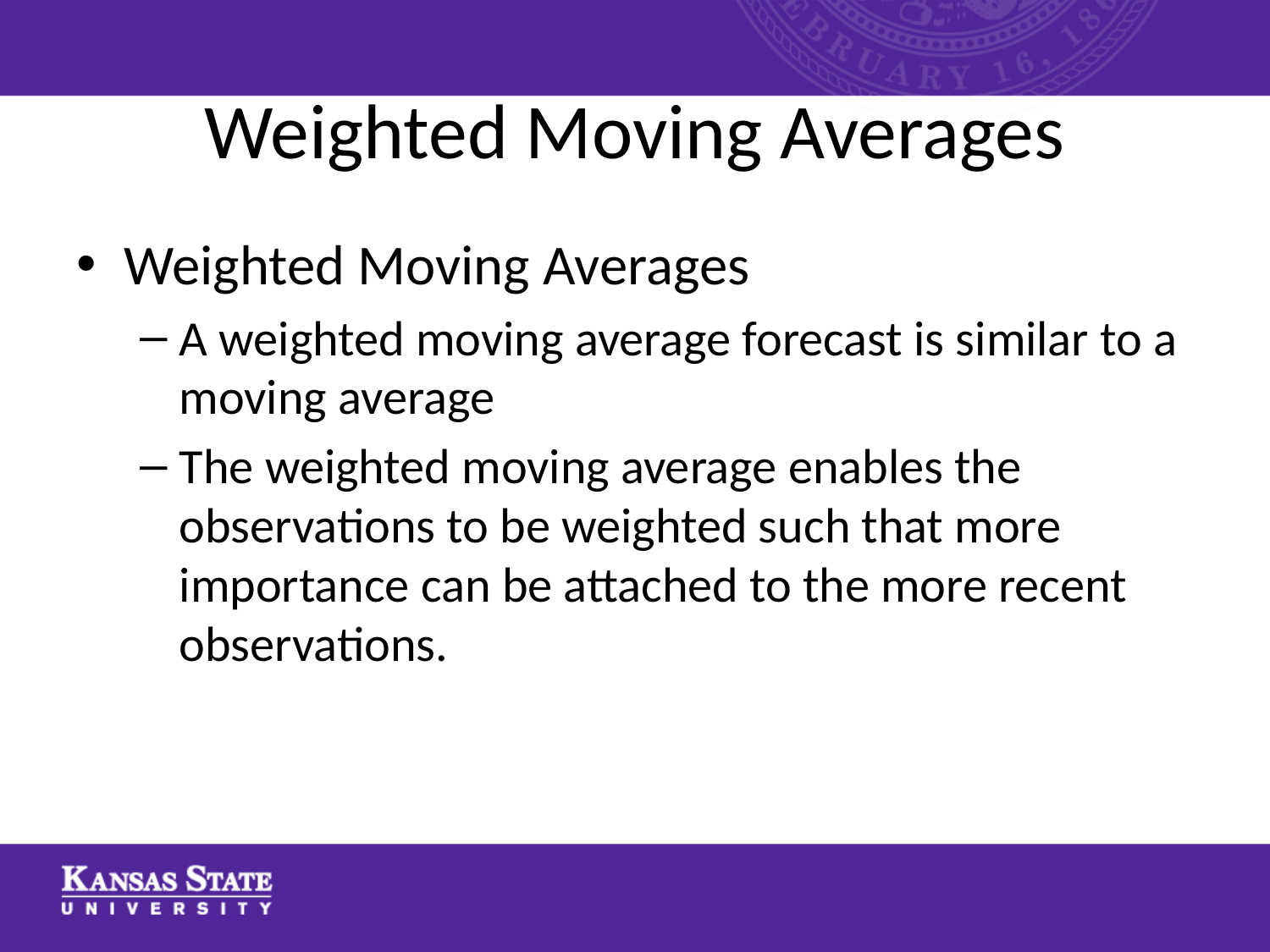

# Weighted Moving Averages
Weighted Moving Averages
A weighted moving average forecast is similar to a moving average
The weighted moving average enables the observations to be weighted such that more importance can be attached to the more recent observations.